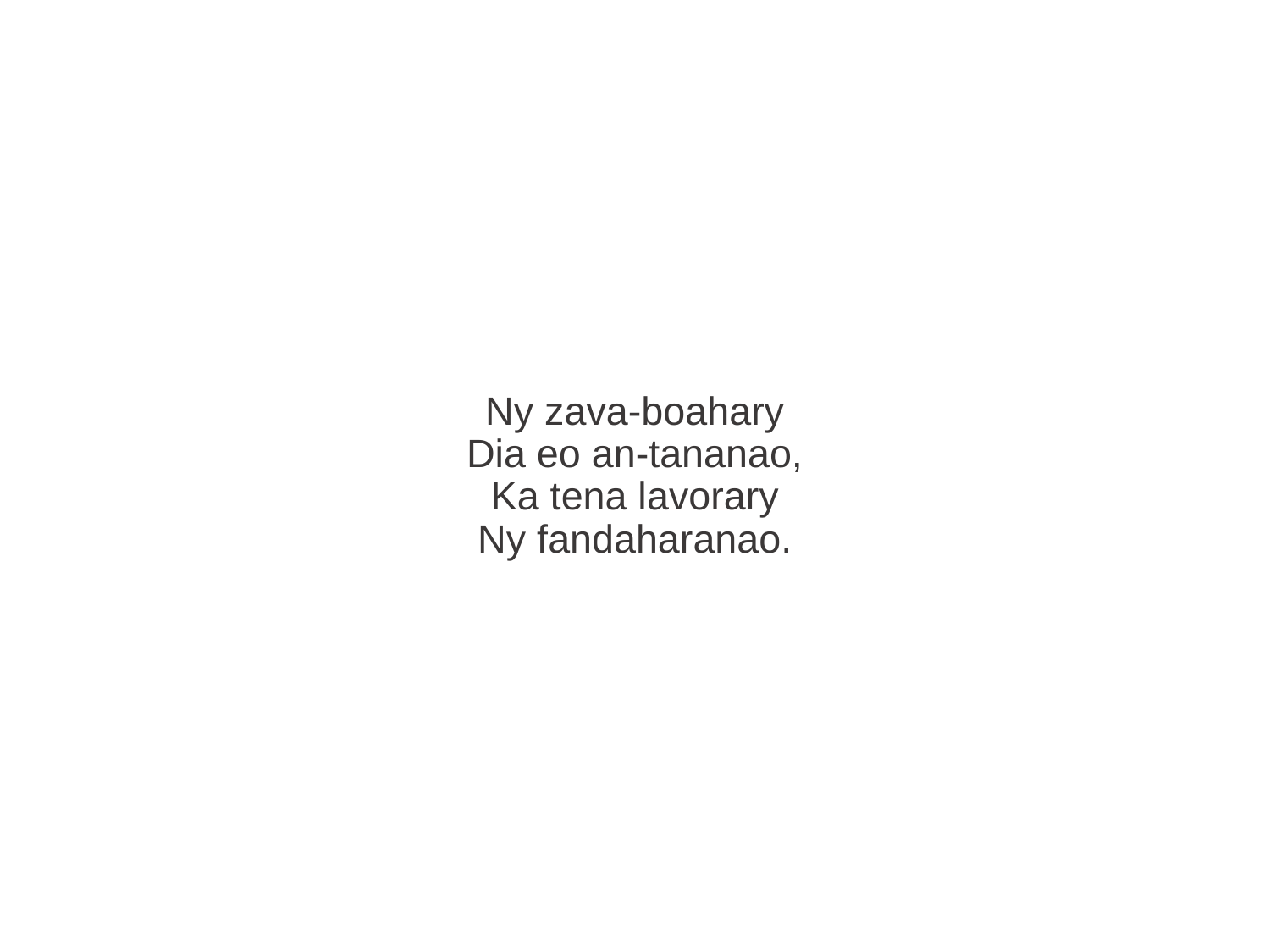

Ny zava-boahary
Dia eo an-tananao,
Ka tena lavorary
Ny fandaharanao.